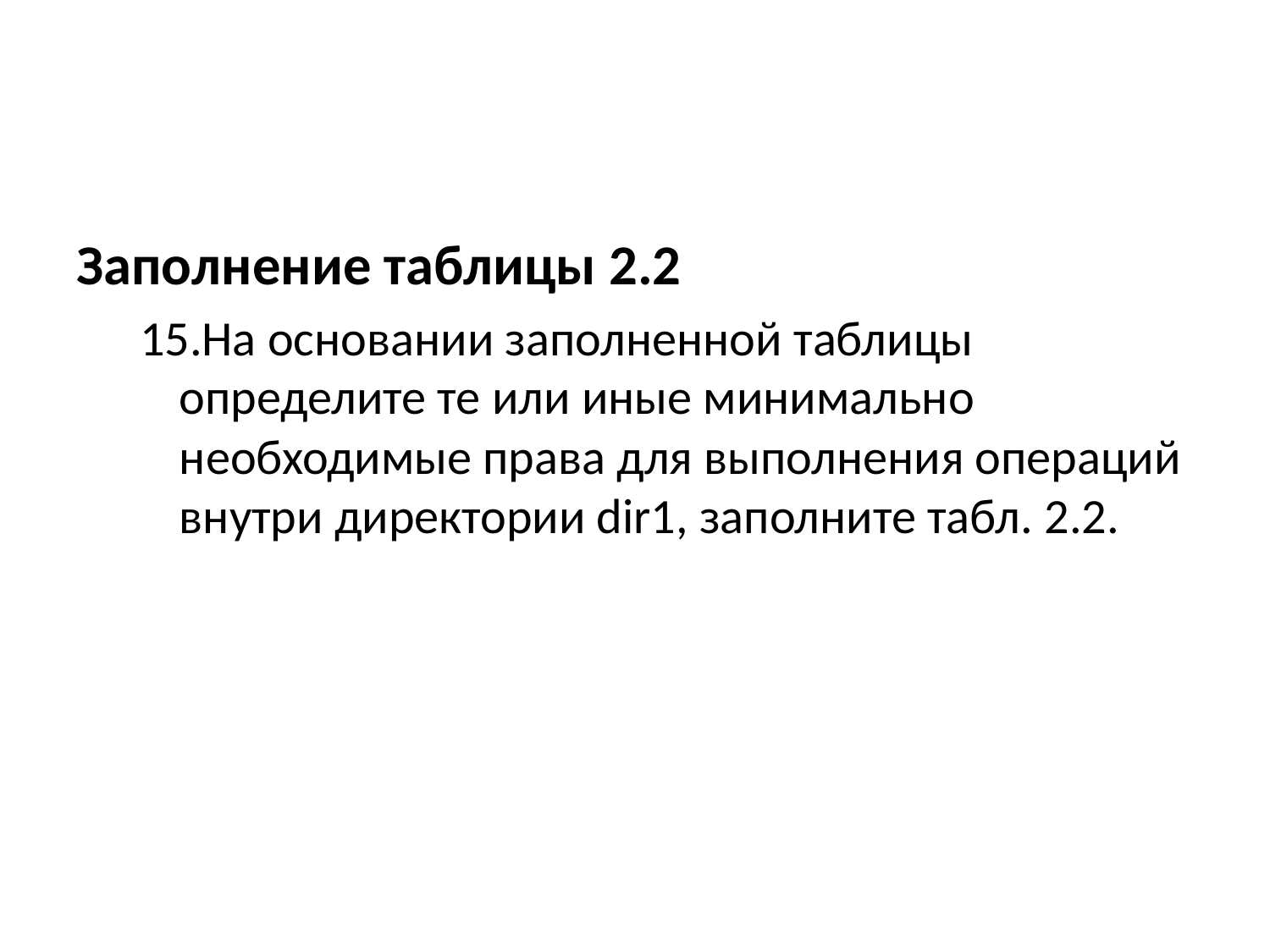

Заполнение таблицы 2.2
На основании заполненной таблицы определите те или иные минимально необходимые права для выполнения операций внутри директории dir1, заполните табл. 2.2.